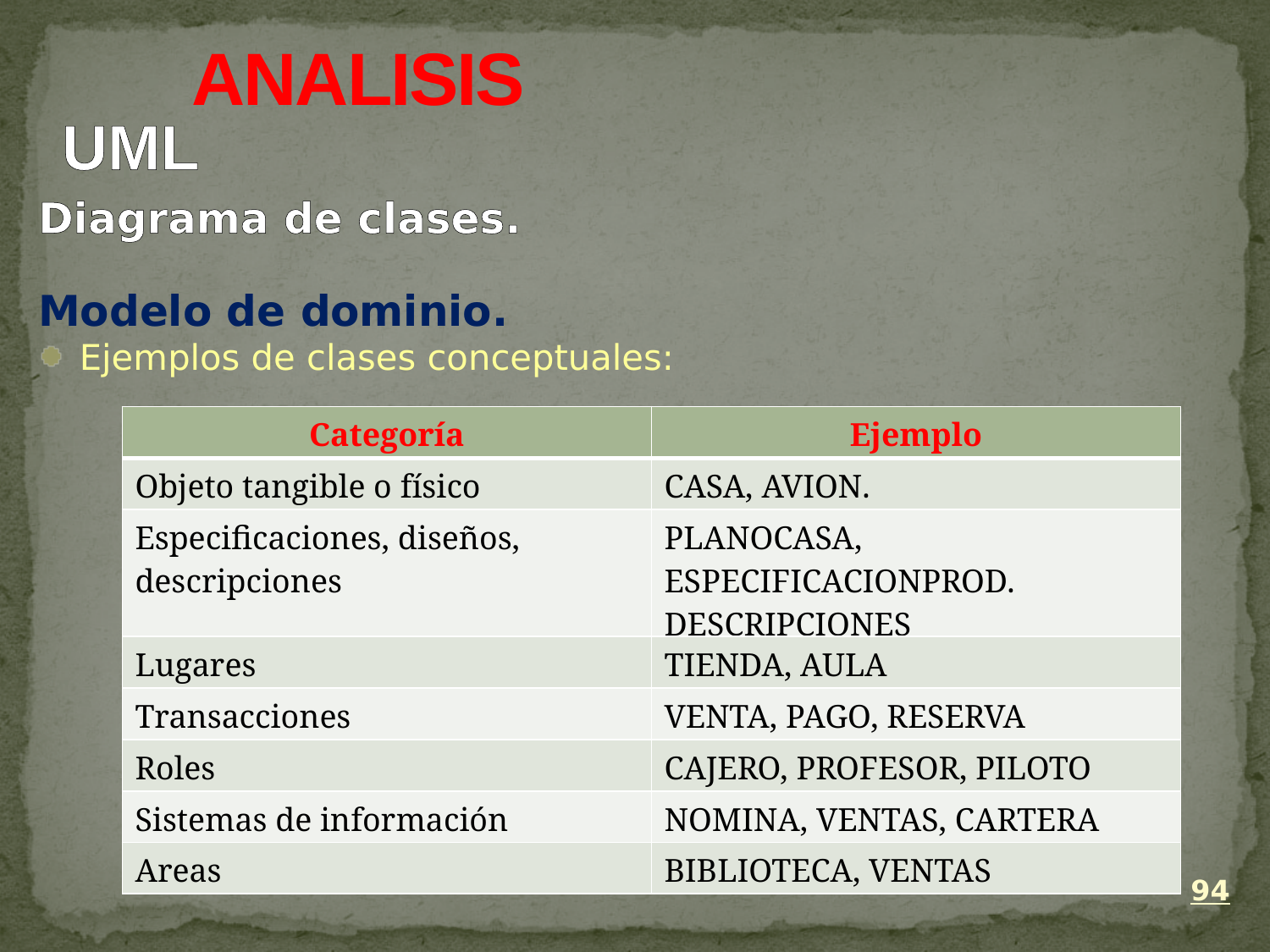

ANALISIS
UML
Diagrama de clases.

Modelo de dominio.
 Ejemplos de clases conceptuales:

| Categoría | Ejemplo |
| --- | --- |
| Objeto tangible o físico | CASA, AVION. |
| Especificaciones, diseños, descripciones | PLANOCASA, ESPECIFICACIONPROD. DESCRIPCIONES |
| Lugares | TIENDA, AULA |
| Transacciones | VENTA, PAGO, RESERVA |
| Roles | CAJERO, PROFESOR, PILOTO |
| Sistemas de información | NOMINA, VENTAS, CARTERA |
| Areas | BIBLIOTECA, VENTAS |
94